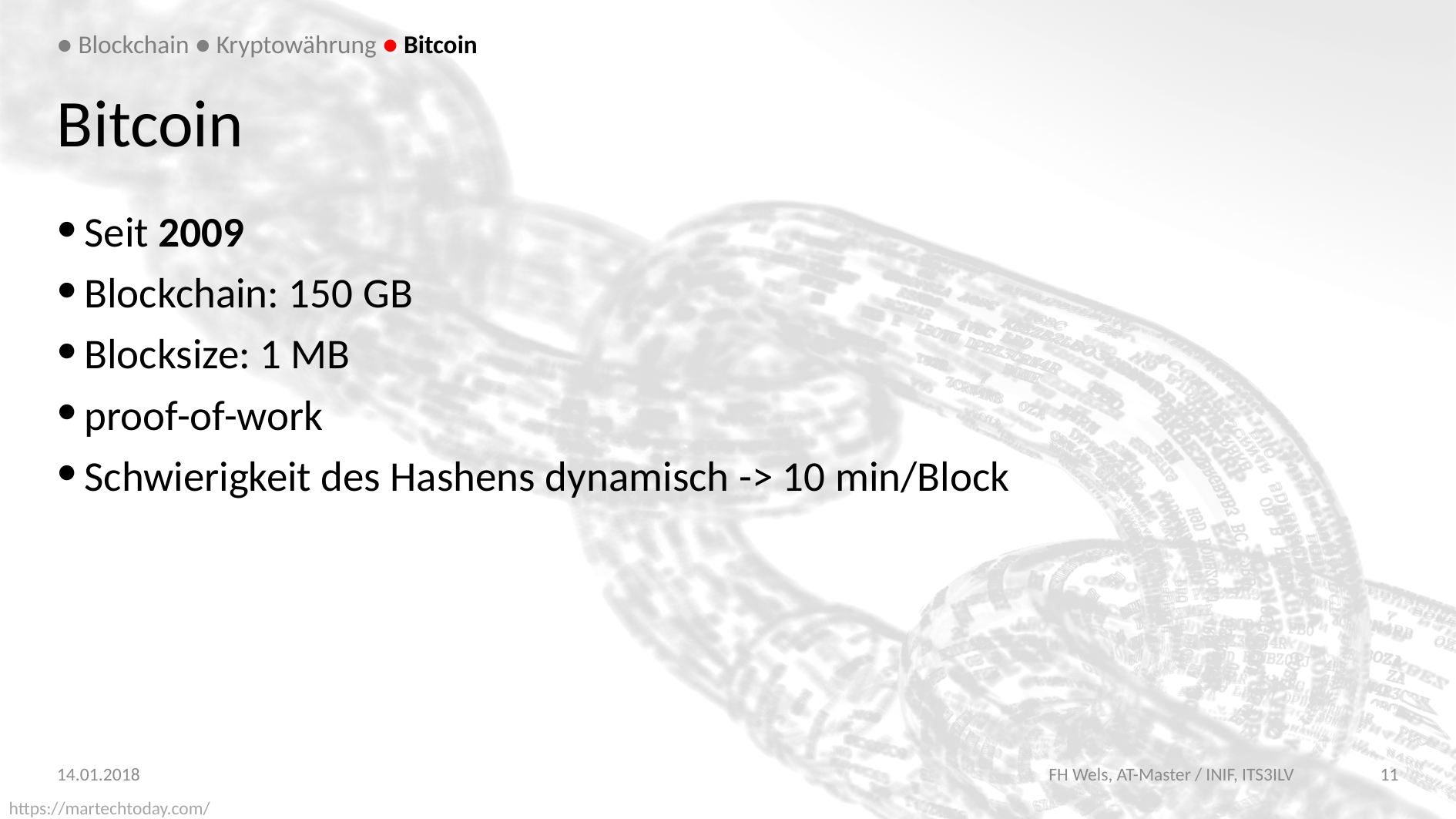

● Blockchain ● Kryptowährung ● Bitcoin
# Bitcoin
Seit 2009
Blockchain: 150 GB
Blocksize: 1 MB
proof-of-work
Schwierigkeit des Hashens dynamisch -> 10 min/Block
14.01.2018
FH Wels, AT-Master / INIF, ITS3ILV
11